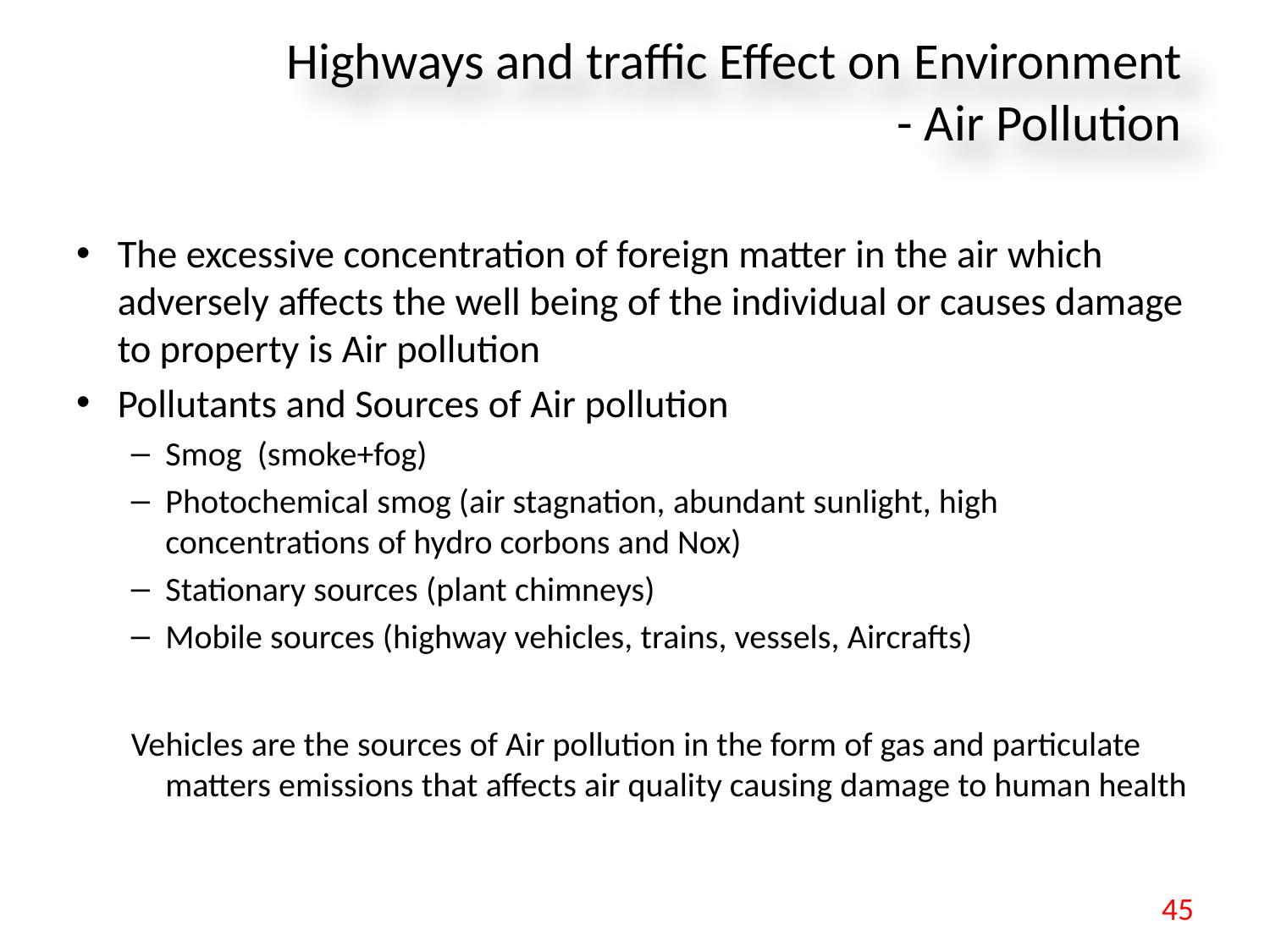

# Highways and traffic Effect on Environment - Air Pollution
The excessive concentration of foreign matter in the air which adversely affects the well being of the individual or causes damage to property is Air pollution
Pollutants and Sources of Air pollution
Smog  (smoke+fog)
Photochemical smog (air stagnation, abundant sunlight, high concentrations of hydro corbons and Nox)
Stationary sources (plant chimneys)
Mobile sources (highway vehicles, trains, vessels, Aircrafts)

Vehicles are the sources of Air pollution in the form of gas and particulate matters emissions that affects air quality causing damage to human health
45